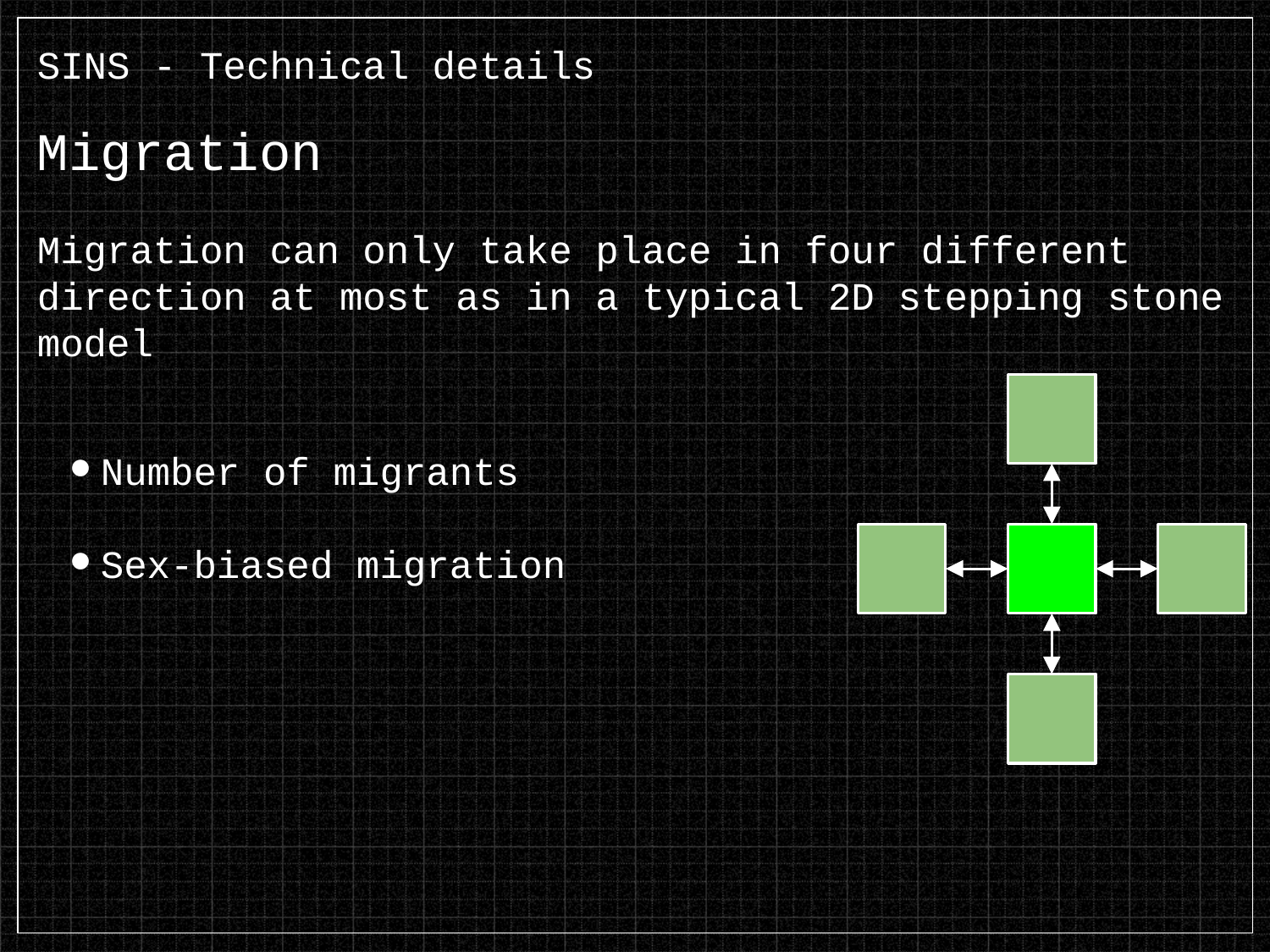

# SINS - Technical details
Migration
Migration can only take place in four different direction at most as in a typical 2D stepping stone model
Number of migrants
Sex-biased migration